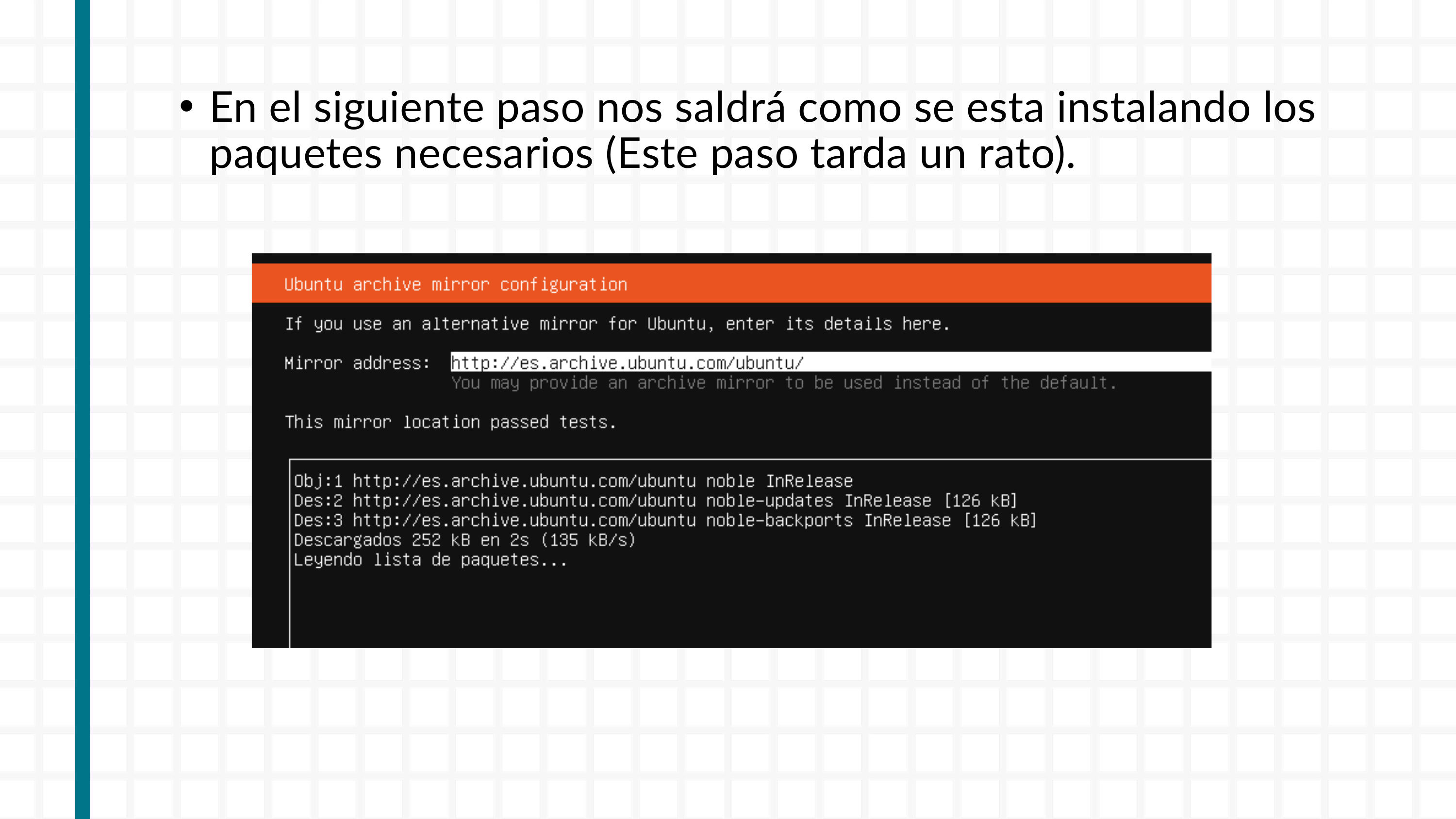

En el siguiente paso nos saldrá como se esta instalando los paquetes necesarios (Este paso tarda un rato).